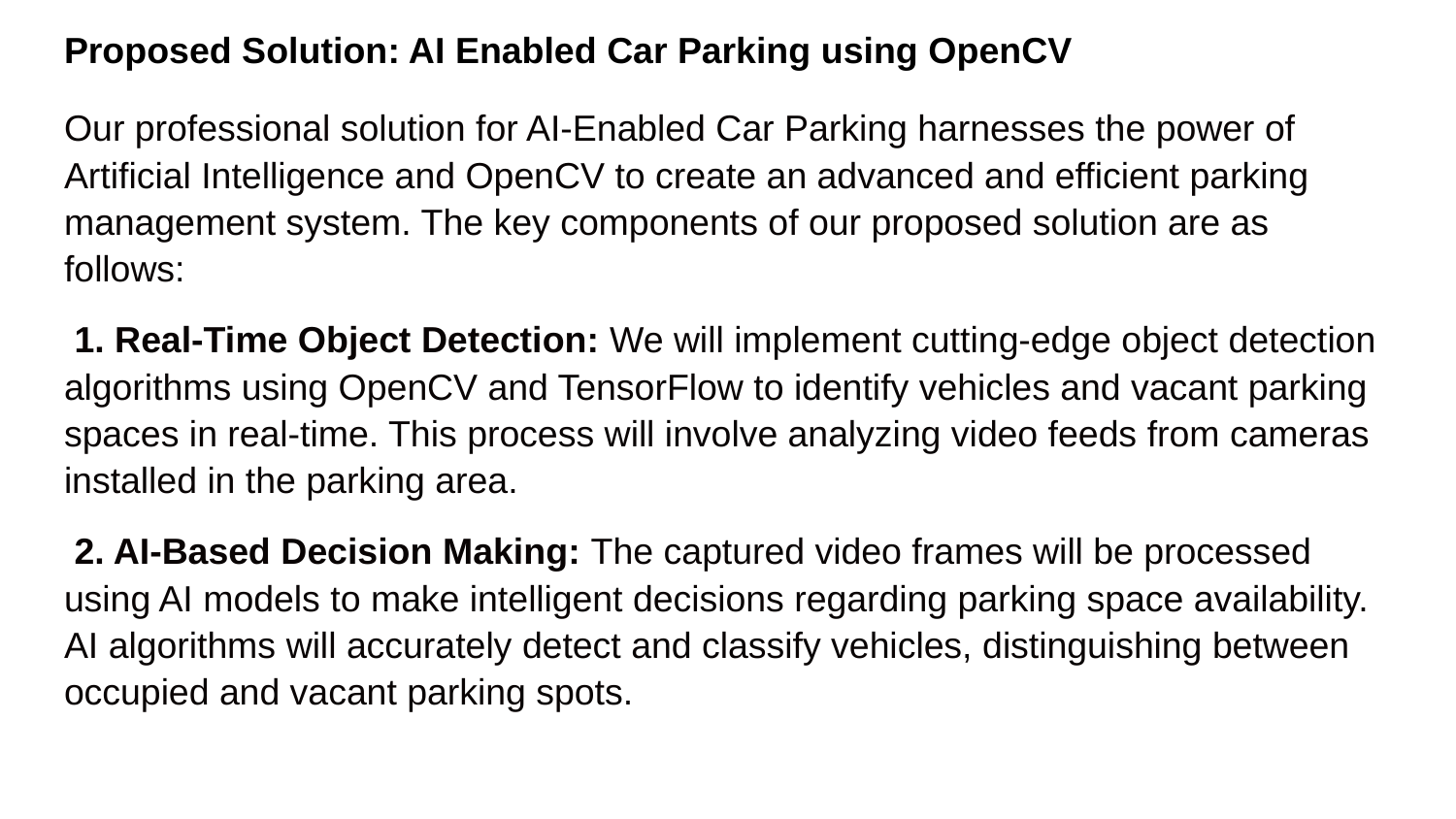

# Proposed Solution: AI Enabled Car Parking using OpenCV
Our professional solution for AI-Enabled Car Parking harnesses the power of Artificial Intelligence and OpenCV to create an advanced and efficient parking management system. The key components of our proposed solution are as follows:
 1. Real-Time Object Detection: We will implement cutting-edge object detection algorithms using OpenCV and TensorFlow to identify vehicles and vacant parking spaces in real-time. This process will involve analyzing video feeds from cameras installed in the parking area.
 2. AI-Based Decision Making: The captured video frames will be processed using AI models to make intelligent decisions regarding parking space availability. AI algorithms will accurately detect and classify vehicles, distinguishing between occupied and vacant parking spots.